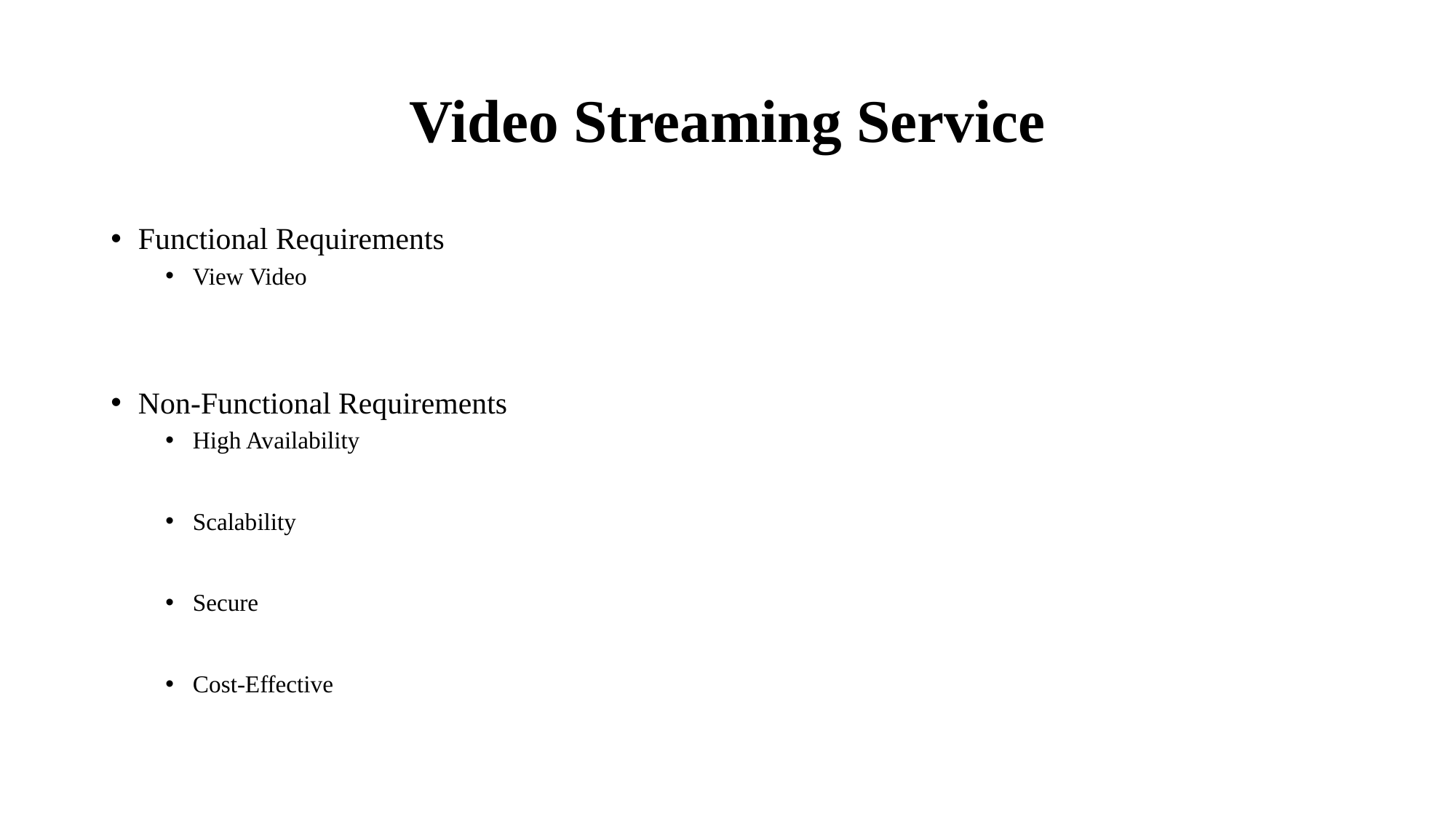

# Video Streaming Service
Functional Requirements
View Video

Non-Functional Requirements
High Availability

Scalability

Secure

Cost-Effective